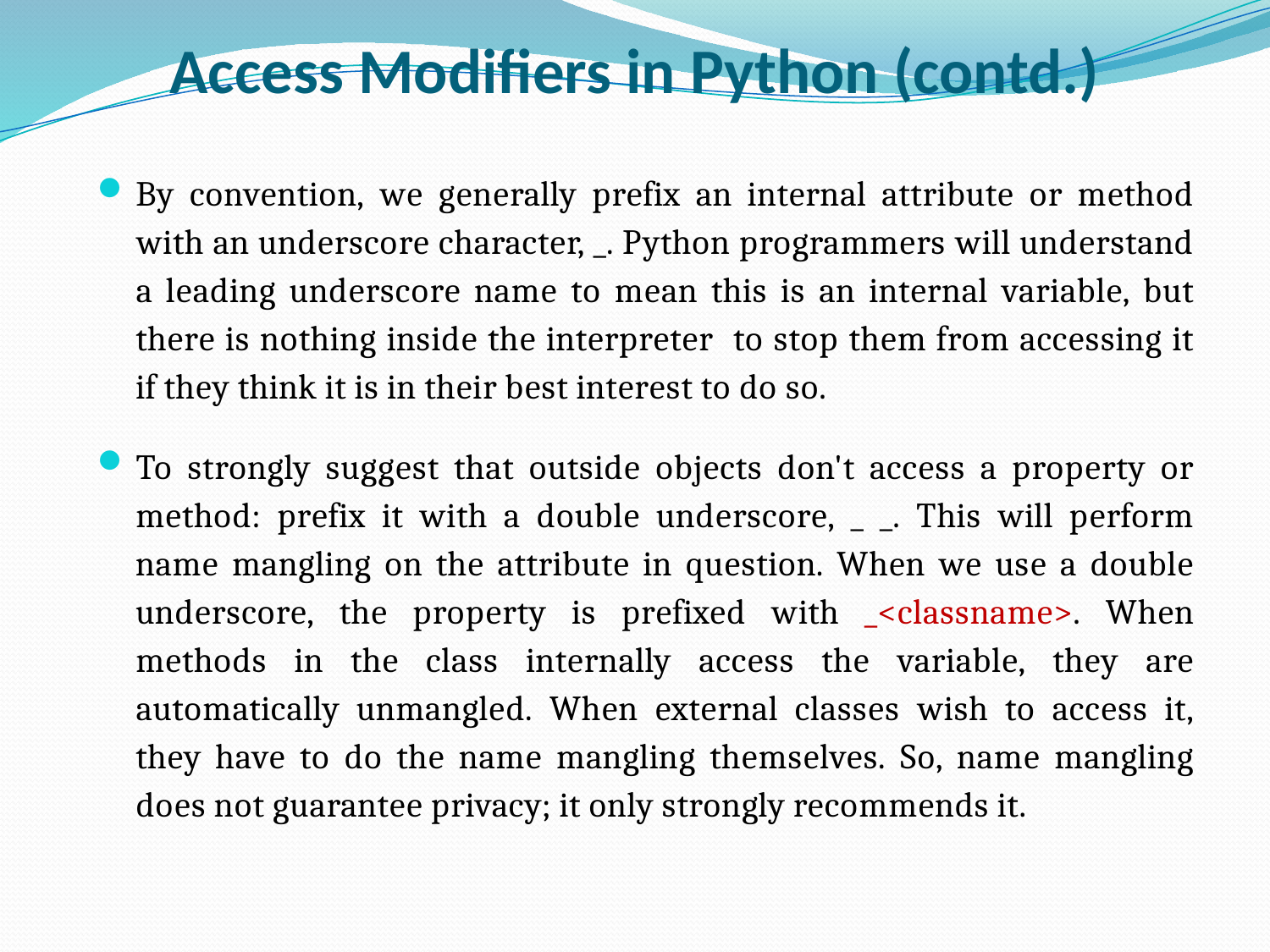

# Access Modifiers in Python (contd.)
By convention, we generally prefix an internal attribute or method with an underscore character, _. Python programmers will understand a leading underscore name to mean this is an internal variable, but there is nothing inside the interpreter  to stop them from accessing it if they think it is in their best interest to do so.
To strongly suggest that outside objects don't access a property or method: prefix it with a double underscore, _ _. This will perform name mangling on the attribute in question. When we use a double underscore, the property is prefixed with _<classname>. When methods in the class internally access the variable, they are automatically unmangled. When external classes wish to access it, they have to do the name mangling themselves. So, name mangling does not guarantee privacy; it only strongly recommends it.